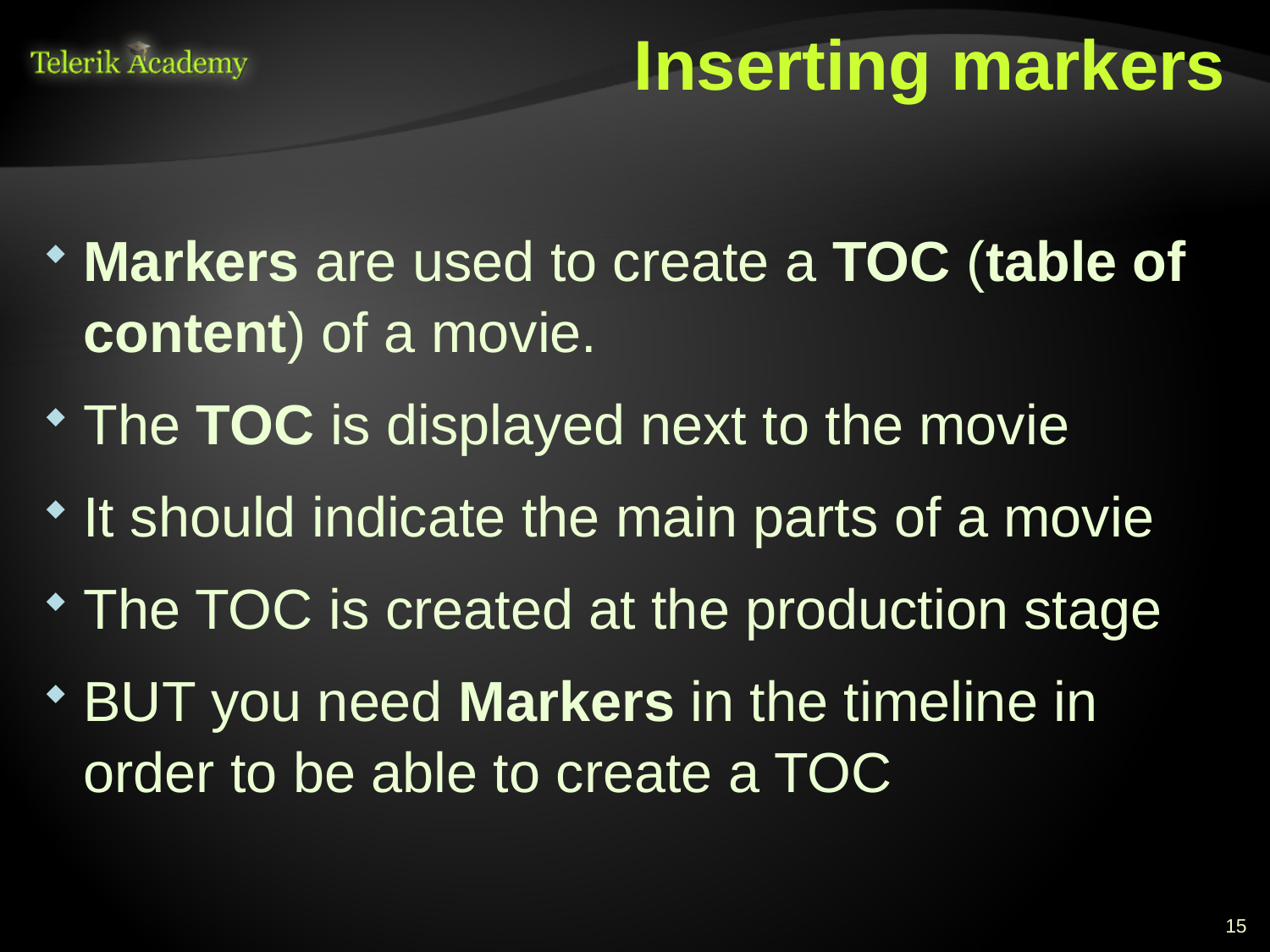

# Inserting markers

Markers are used to create a TOC (table of content) of a movie.
The TOC is displayed next to the movie
It should indicate the main parts of a movie
The TOC is created at the production stage
BUT you need Markers in the timeline in order to be able to create a TOC
15